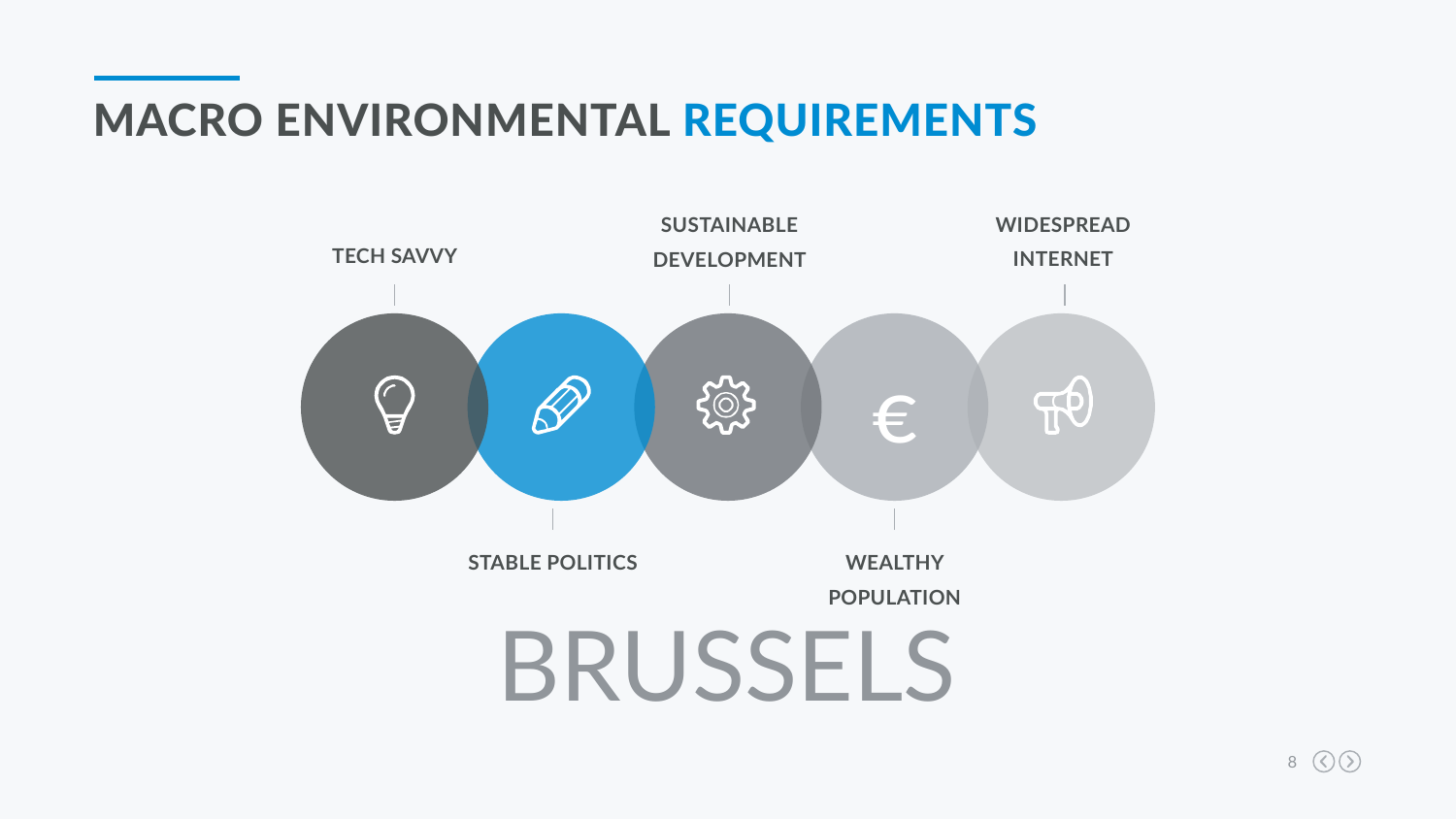

MACRO ENVIRONMENTAL REQUIREMENTS

Widespread internet
Sustainable development
Tech savvy

€

Stable politics
Wealthy Population
BRUSSELS